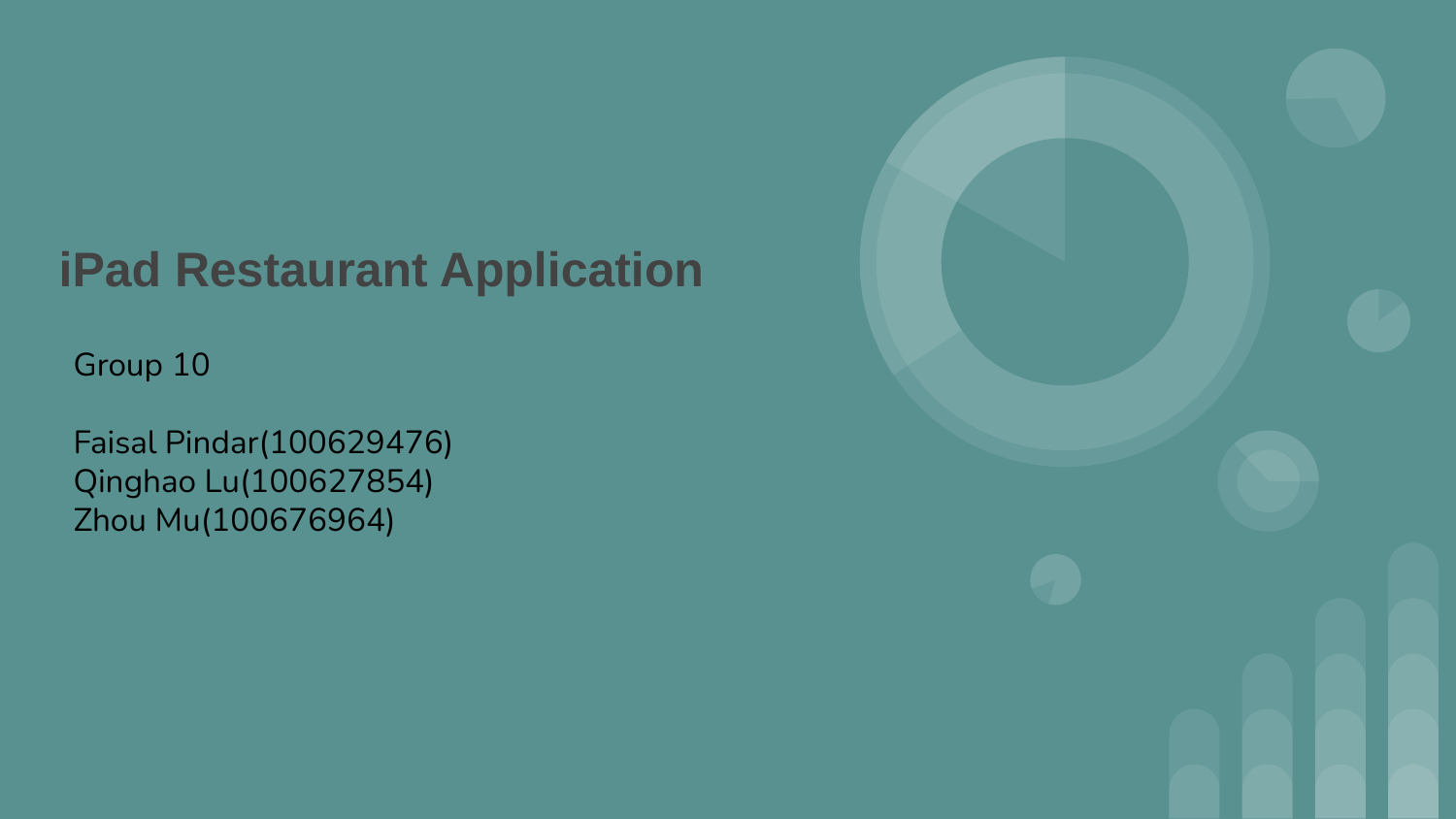

# iPad Restaurant Application

Group 10

Faisal Pindar(100629476)
Qinghao Lu(100627854)
Zhou Mu(100676964)